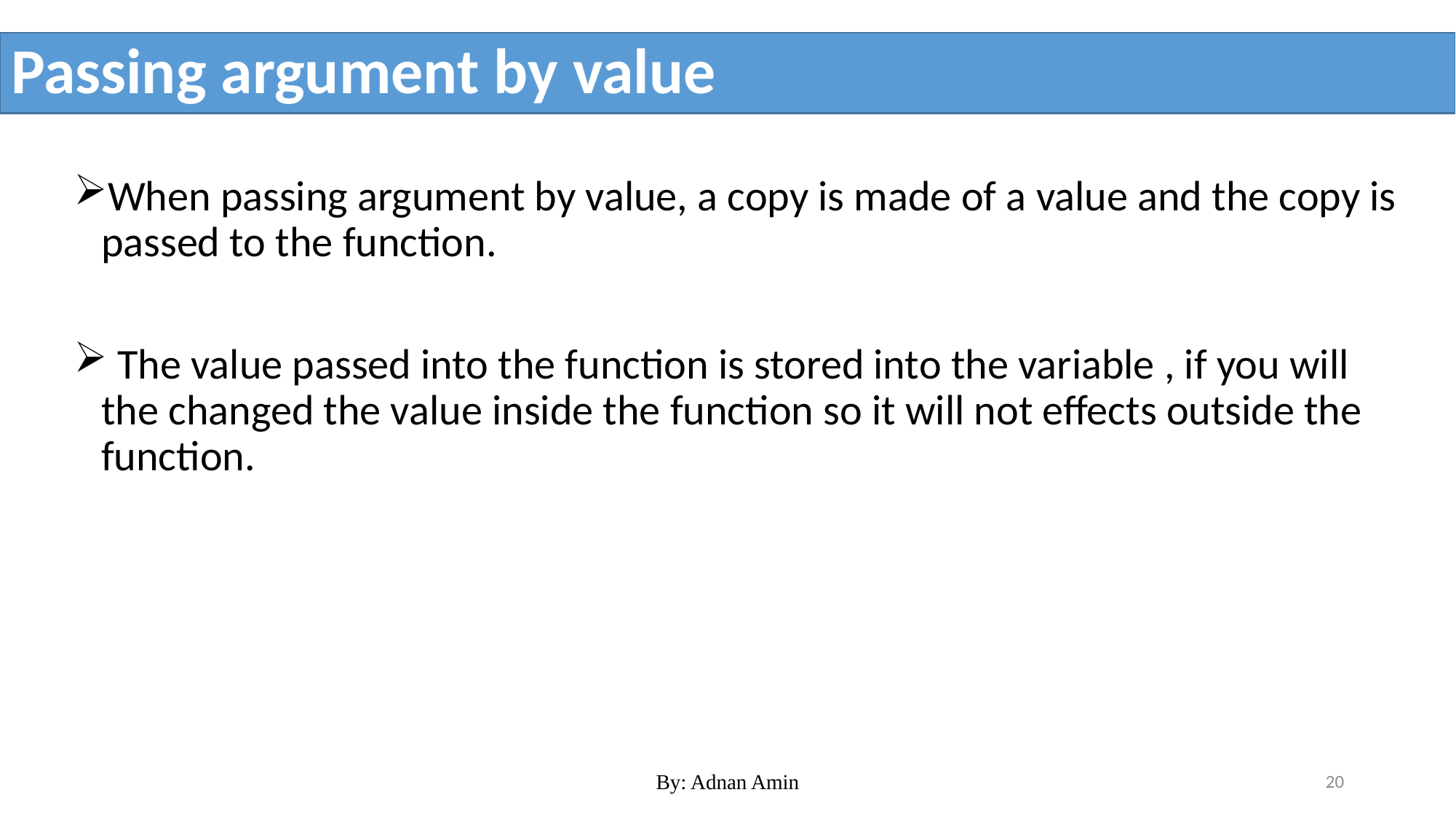

# Passing argument by value
When passing argument by value, a copy is made of a value and the copy is passed to the function.

 The value passed into the function is stored into the variable , if you will the changed the value inside the function so it will not effects outside the function.
By: Adnan Amin
20